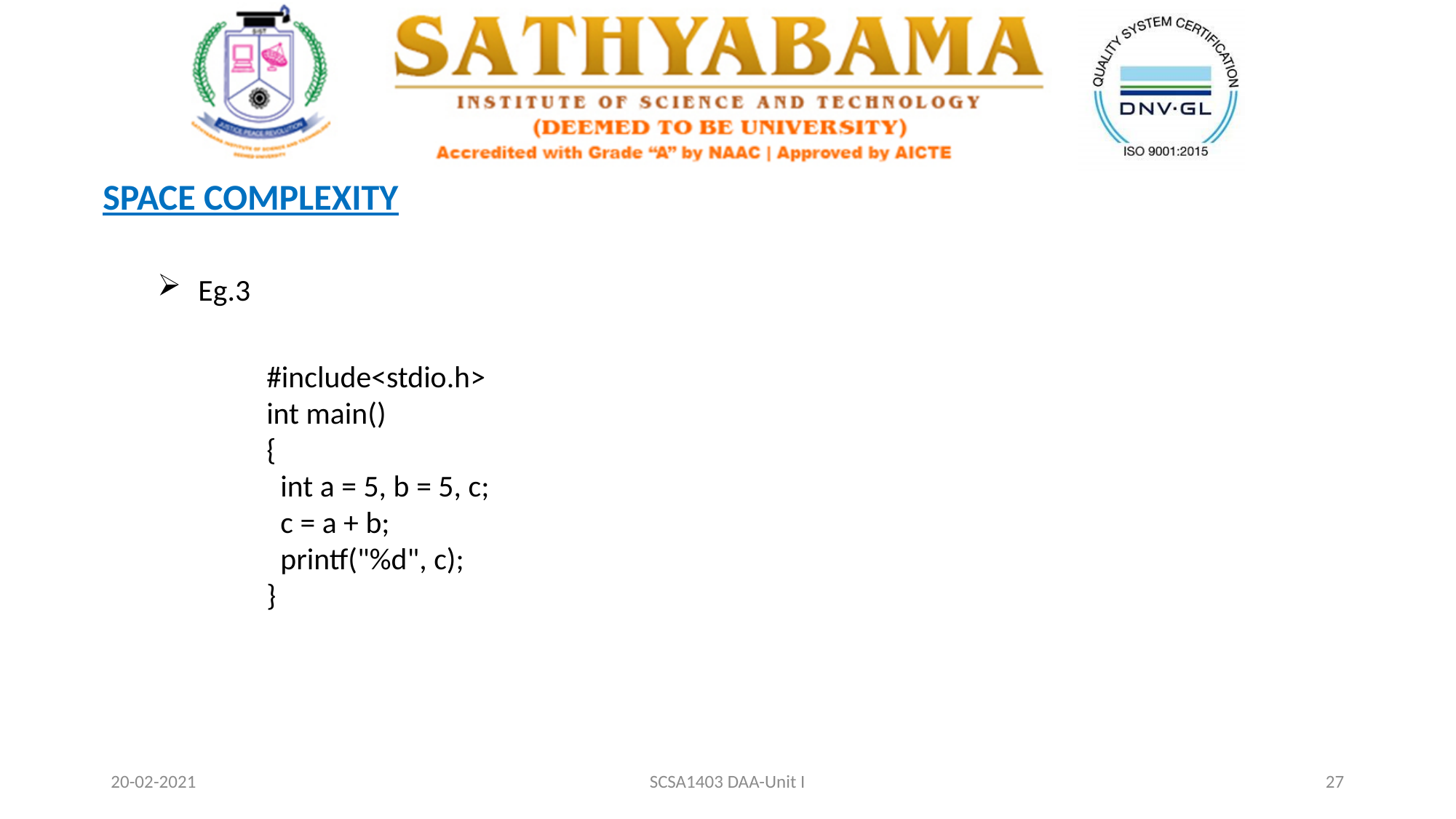

SPACE COMPLEXITY

Eg.3

#include<stdio.h>
int main()
{
  int a = 5, b = 5, c;
  c = a + b;
  printf("%d", c);
}

20-02-2021
SCSA1403 DAA-Unit I
27